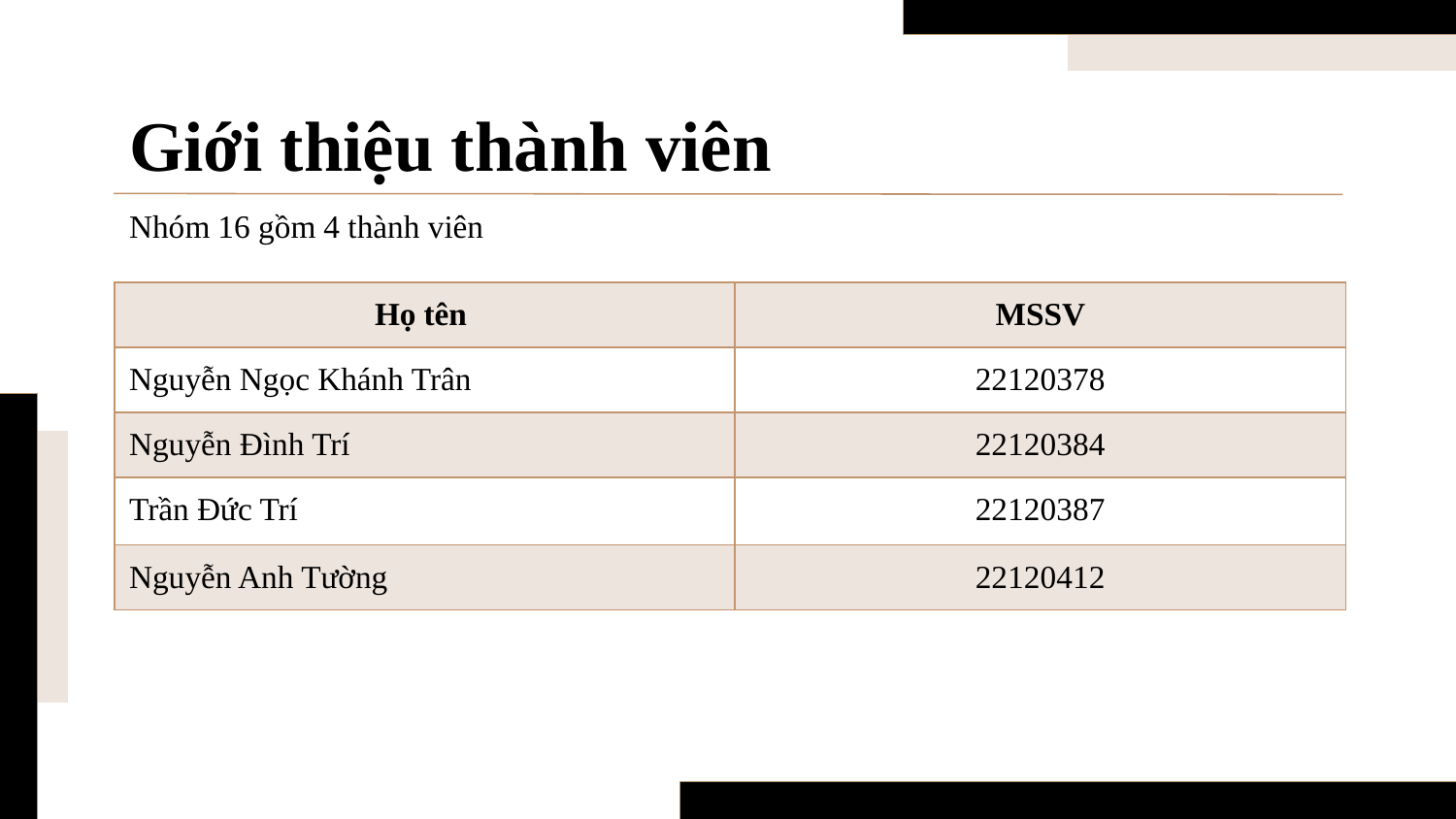

# Giới thiệu thành viên
Nhóm 16 gồm 4 thành viên
| Họ tên | MSSV |
| --- | --- |
| Nguyễn Ngọc Khánh Trân | 22120378 |
| Nguyễn Đình Trí | 22120384 |
| Trần Đức Trí | 22120387 |
| Nguyễn Anh Tường | 22120412 |